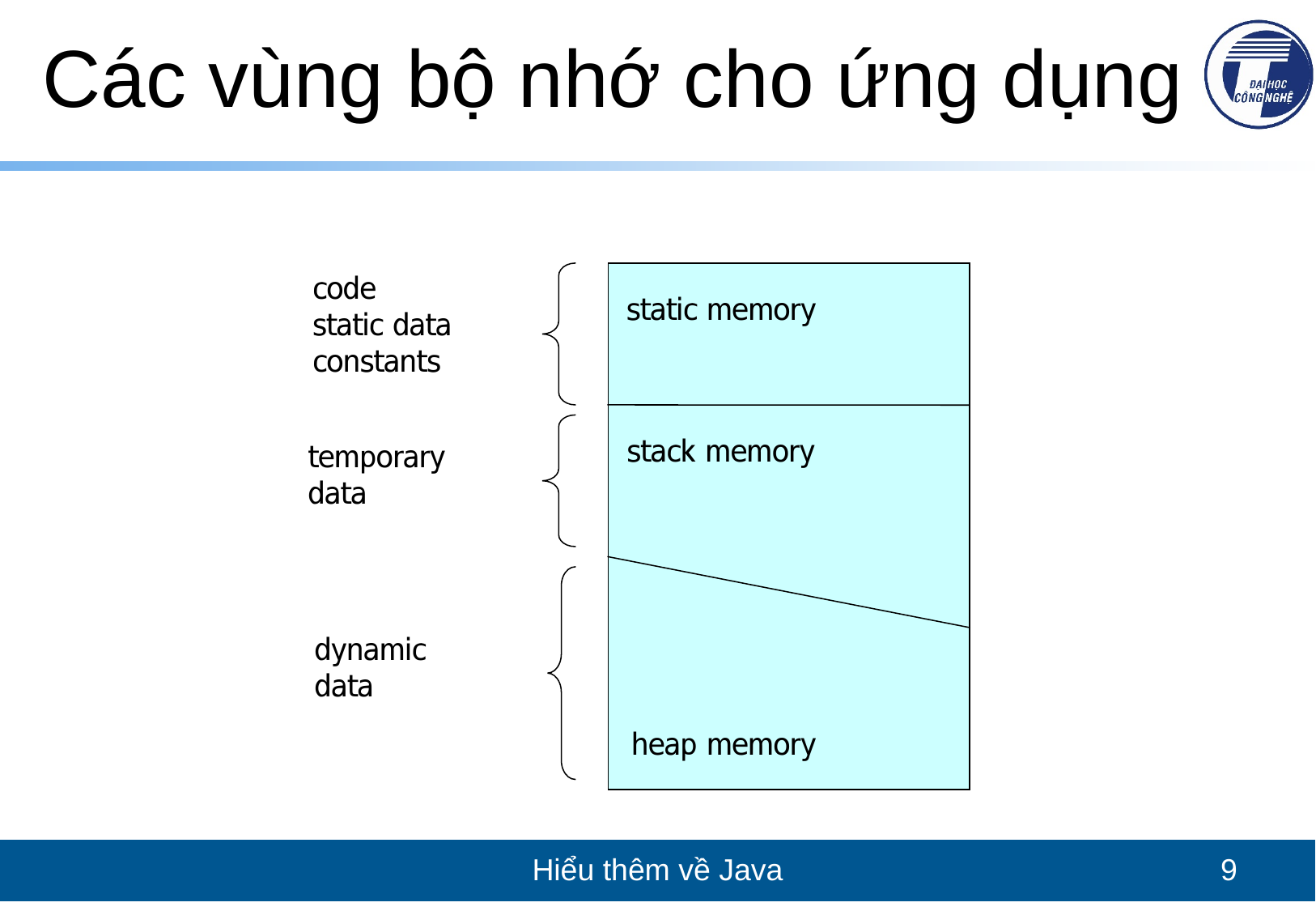

# Các vùng bộ nhớ cho ứng dụng

code
static data
constants
static memory

stack memory
temporary
data

dynamic
data
heap memory
Hiểu thêm về Java
9